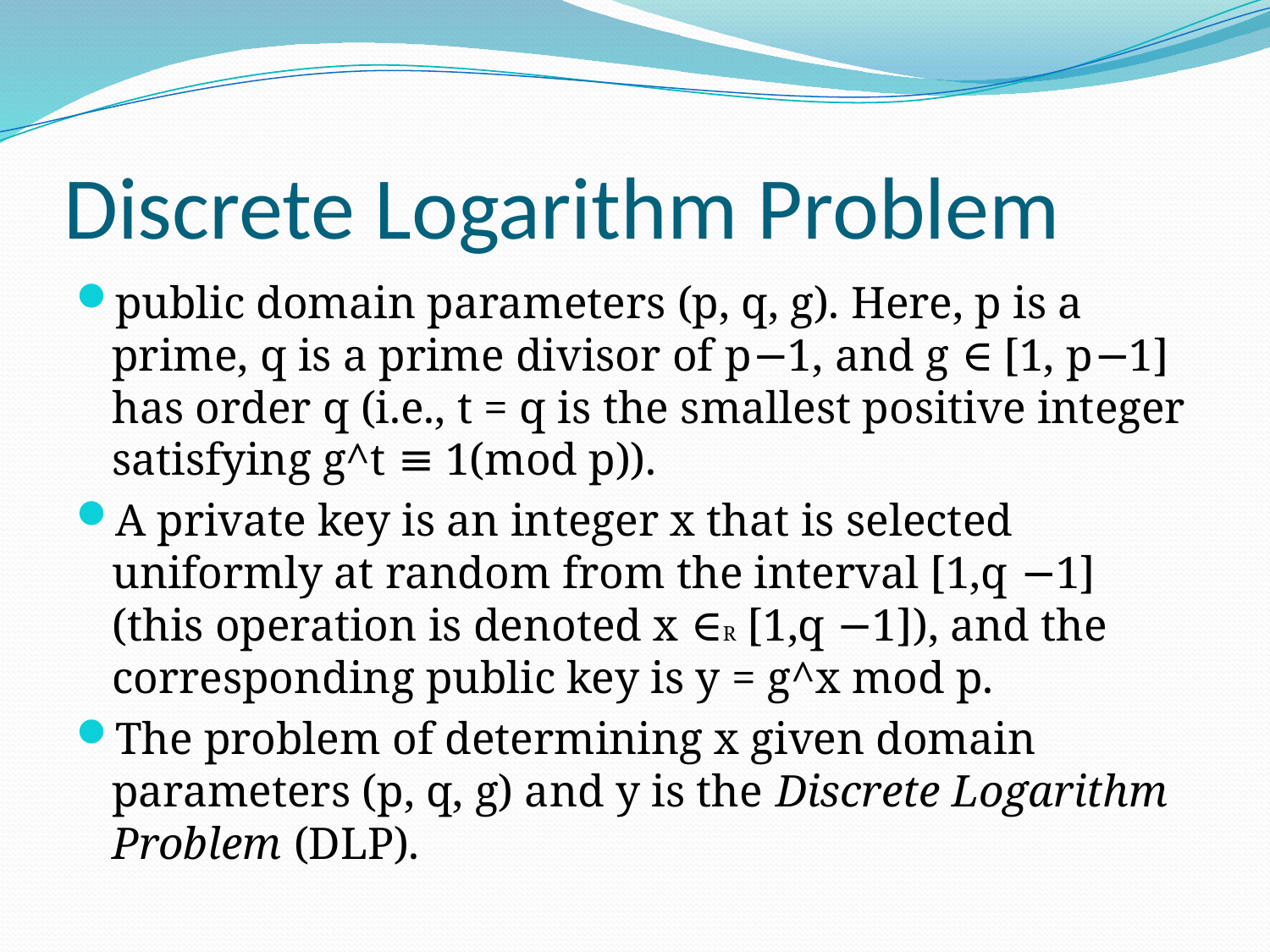

# Discrete Logarithm Problem
public domain parameters (p, q, g). Here, p is a prime, q is a prime divisor of p−1, and g ∈ [1, p−1] has order q (i.e., t = q is the smallest positive integer satisfying g^t ≡ 1(mod p)).
A private key is an integer x that is selected uniformly at random from the interval [1,q −1] (this operation is denoted x ∈R [1,q −1]), and the corresponding public key is y = g^x mod p.
The problem of determining x given domain parameters (p, q, g) and y is the Discrete Logarithm Problem (DLP).